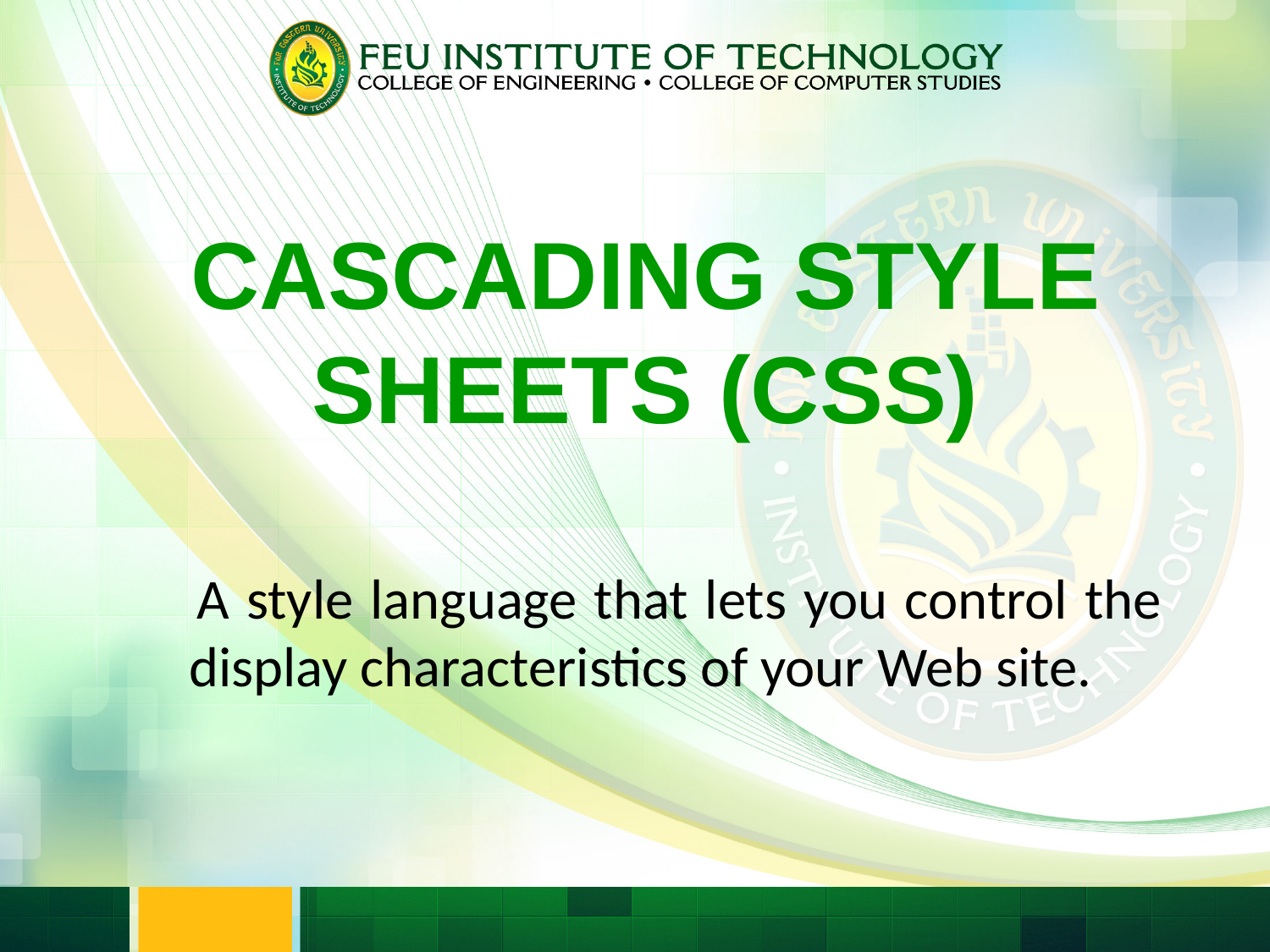

CASCADING STYLE SHEETS (CSS)
A style language that lets you control the display characteristics of your Web site.